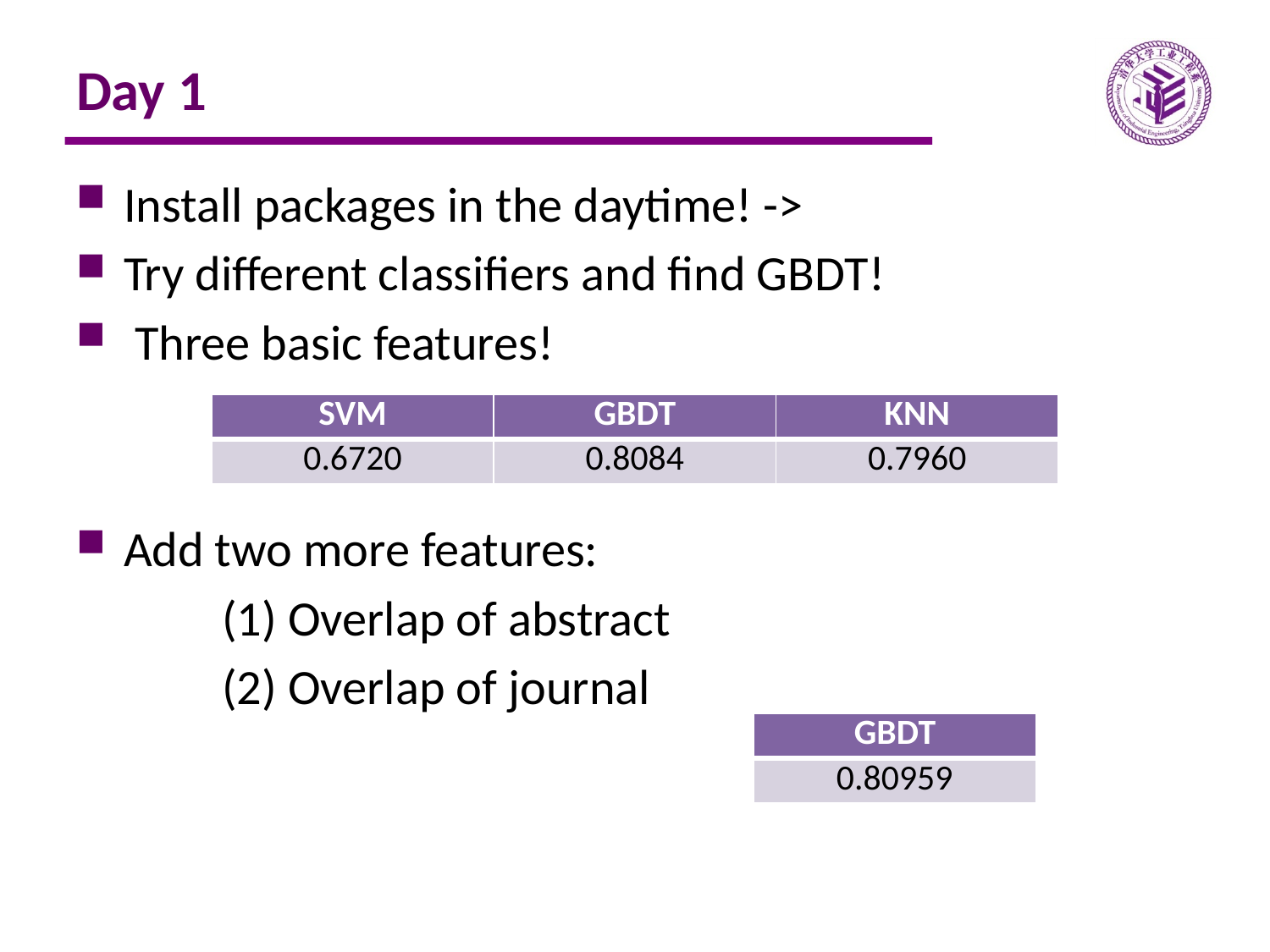

# Day 1
Install packages in the daytime! ->
Try different classifiers and find GBDT!
 Three basic features!

Add two more features:
             (1) Overlap of abstract
             (2) Overlap of journal

| SVM | GBDT | KNN |
| --- | --- | --- |
| 0.6720 | 0.8084 | 0.7960 |
| GBDT |
| --- |
| 0.80959 |